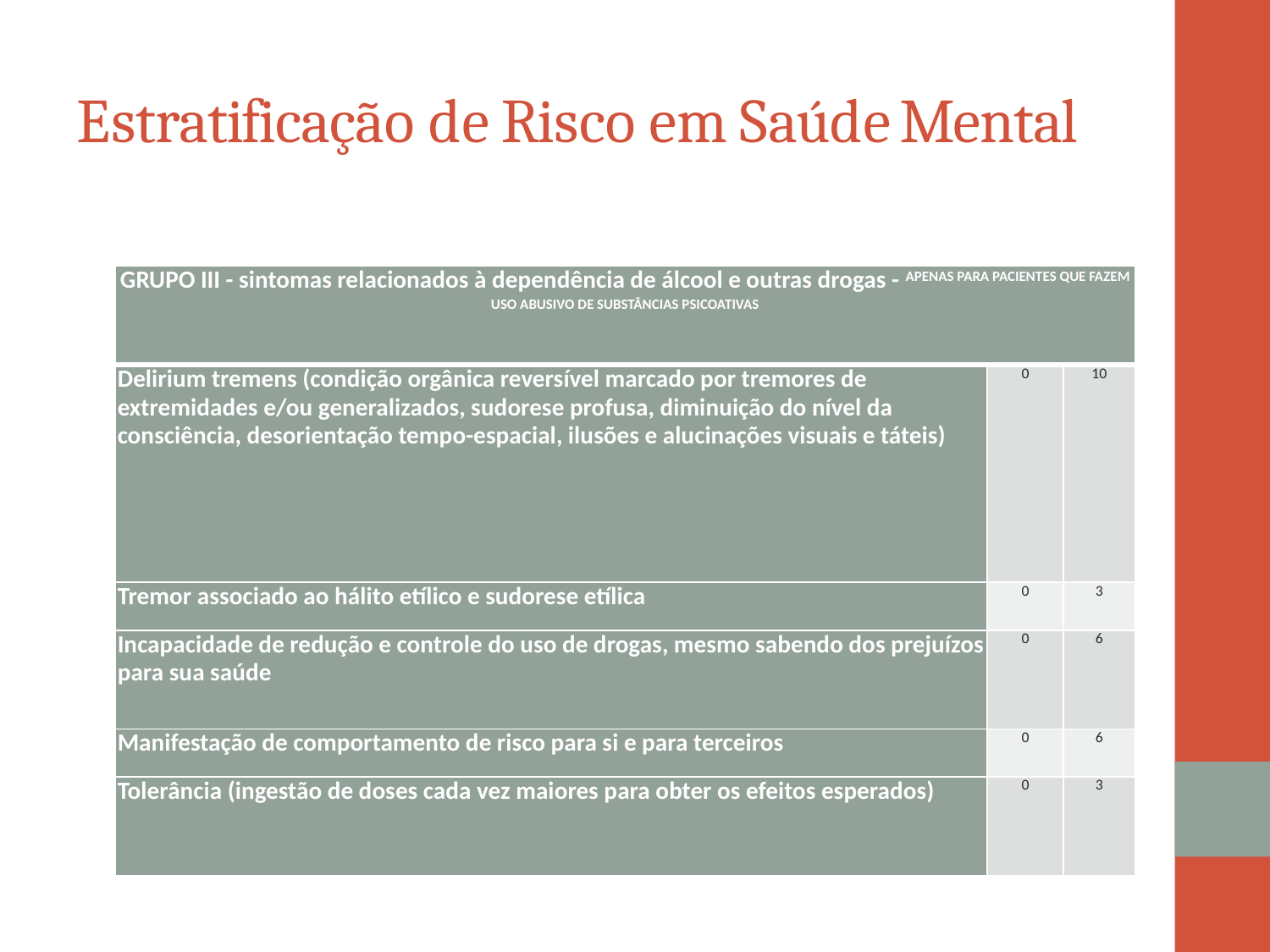

# Estratificação de Risco em Saúde Mental
| GRUPO III - sintomas relacionados à dependência de álcool e outras drogas - APENAS PARA PACIENTES QUE FAZEM USO ABUSIVO DE SUBSTÂNCIAS PSICOATIVAS |  |  |
| --- | --- | --- |
| Delirium tremens (condição orgânica reversível marcado por tremores de extremidades e/ou generalizados, sudorese profusa, diminuição do nível da consciência, desorientação tempo-espacial, ilusões e alucinações visuais e táteis) | 0 | 10 |
| Tremor associado ao hálito etílico e sudorese etílica | 0 | 3 |
| Incapacidade de redução e controle do uso de drogas, mesmo sabendo dos prejuízos para sua saúde | 0 | 6 |
| Manifestação de comportamento de risco para si e para terceiros | 0 | 6 |
| Tolerância (ingestão de doses cada vez maiores para obter os efeitos esperados) | 0 | 3 |